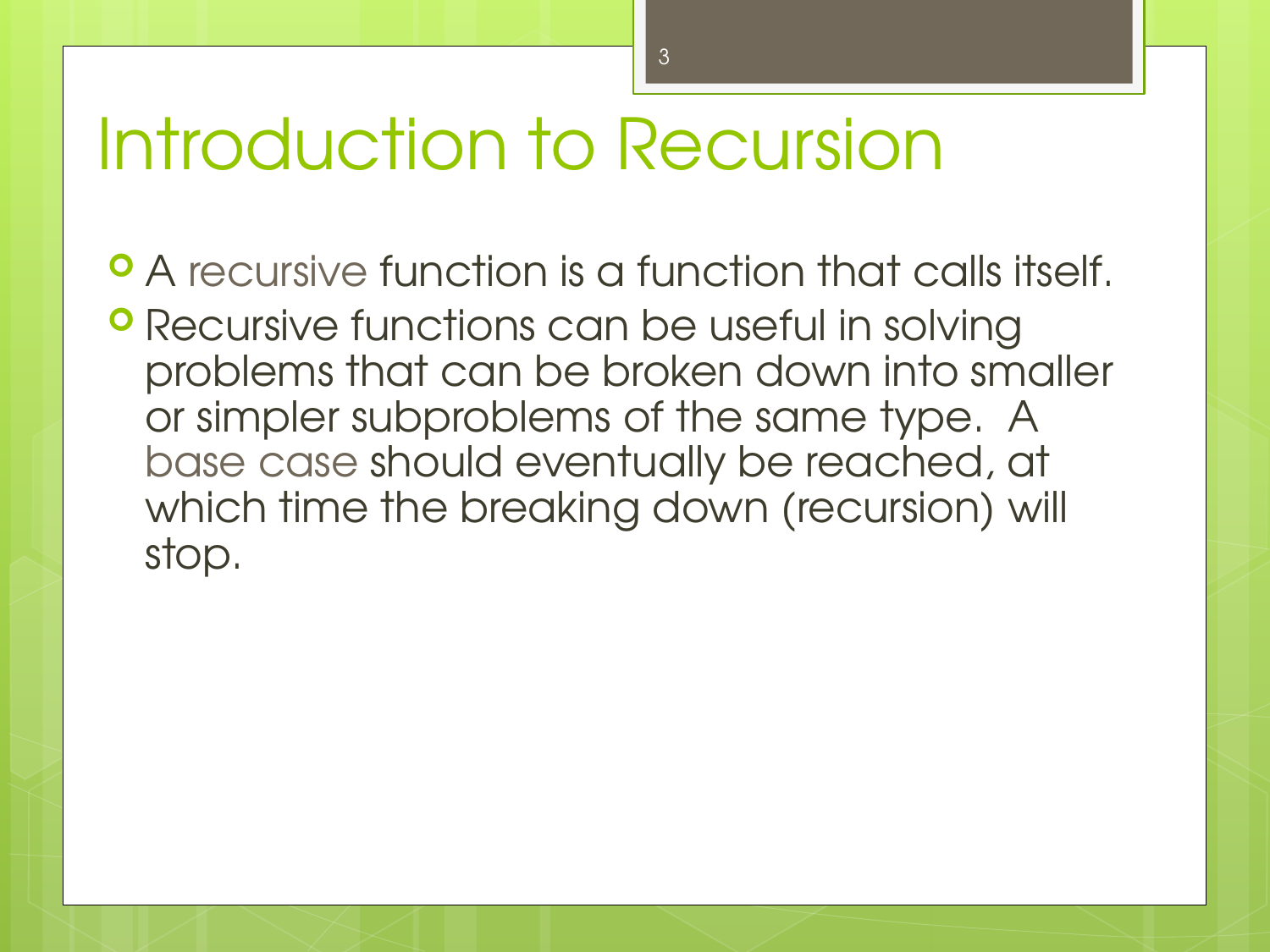

3
# Introduction to Recursion
A recursive function is a function that calls itself.
Recursive functions can be useful in solving problems that can be broken down into smaller or simpler subproblems of the same type.  A base case should eventually be reached, at which time the breaking down (recursion) will stop.